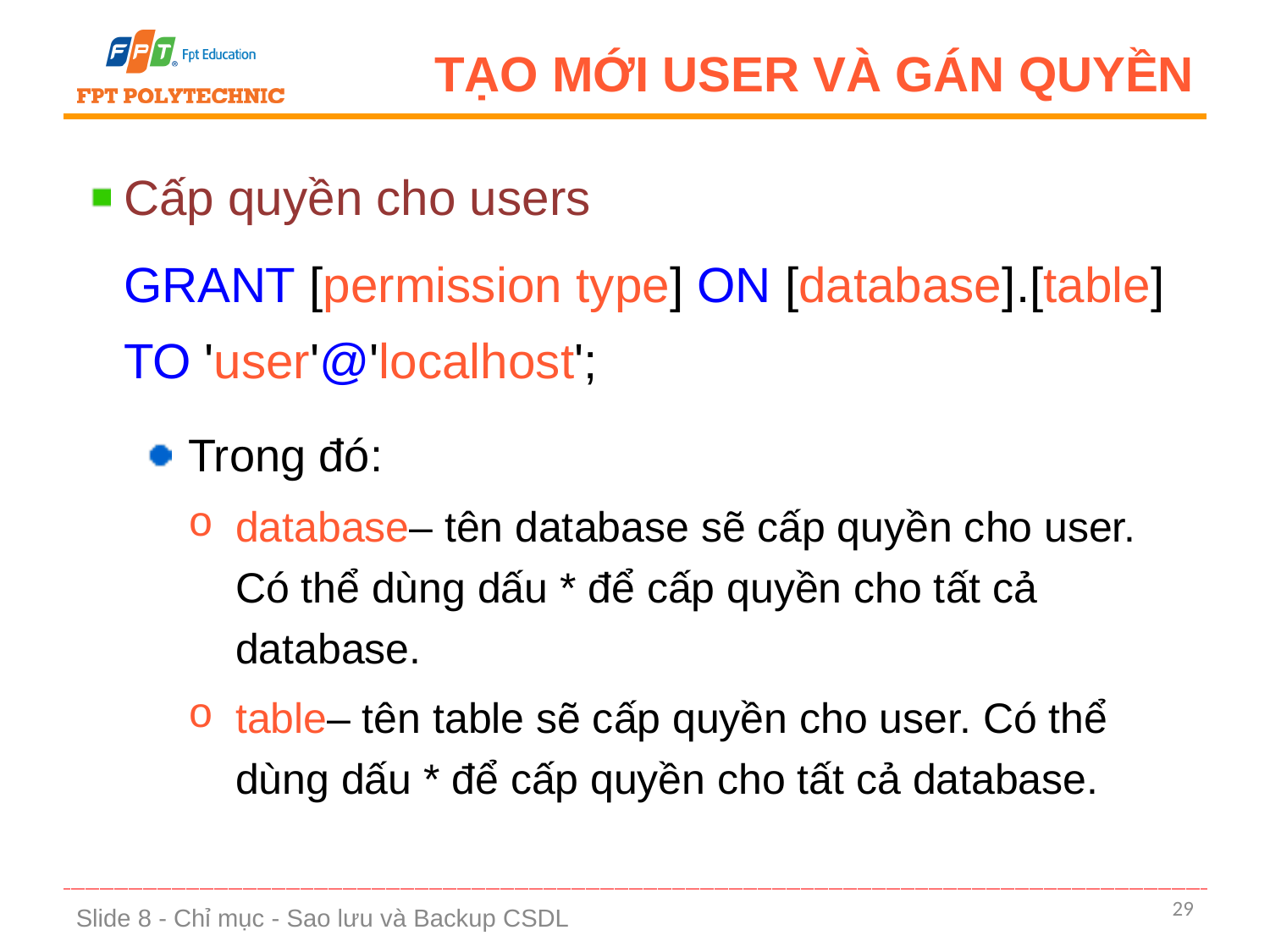

# Tạo mới user và gán quyền
Cấp quyền cho users
GRANT [permission type] ON [database].[table]
TO 'user'@'localhost';
Trong đó:
database– tên database sẽ cấp quyền cho user. Có thể dùng dấu * để cấp quyền cho tất cả database.
table– tên table sẽ cấp quyền cho user. Có thể dùng dấu * để cấp quyền cho tất cả database.

29